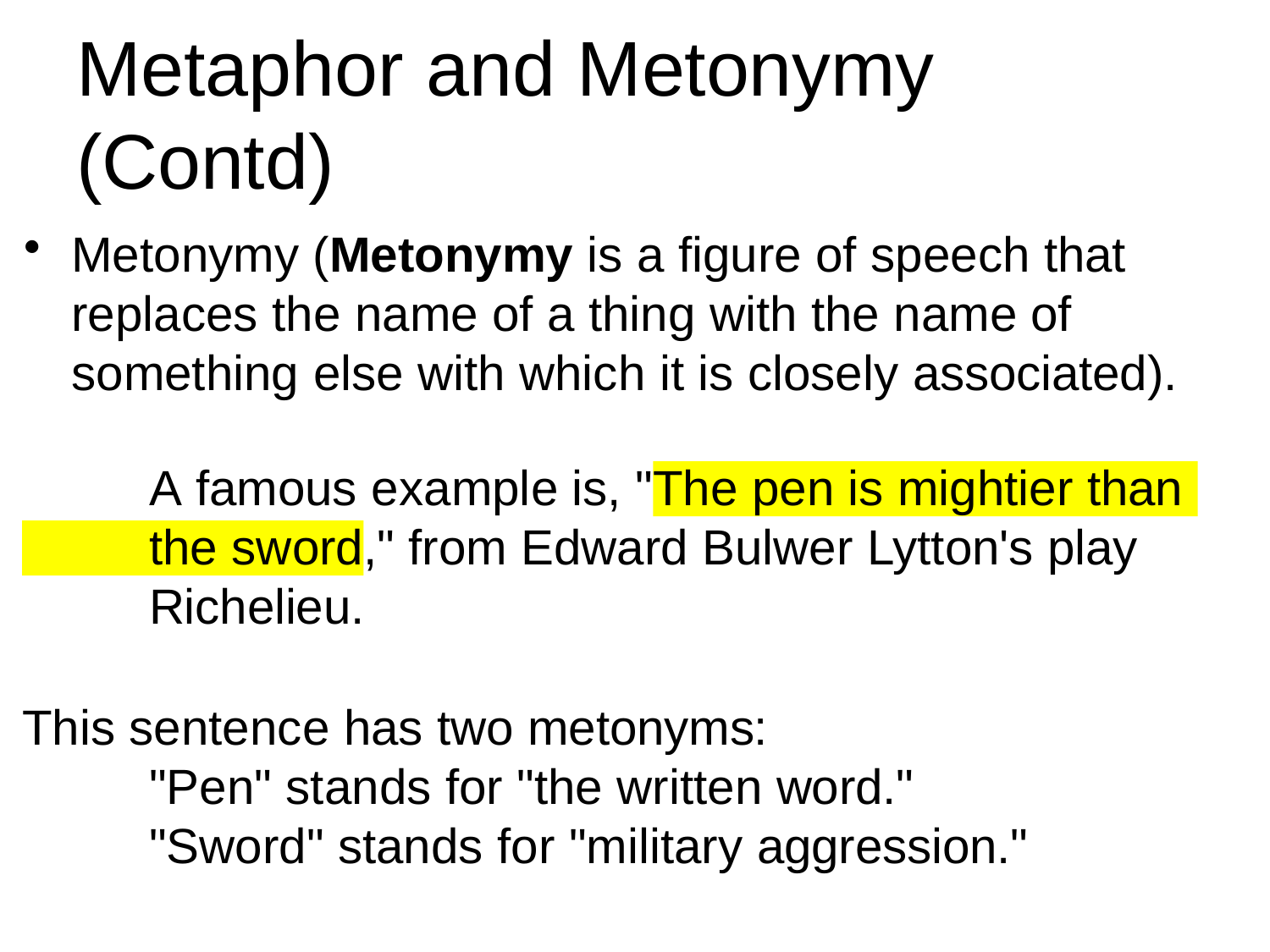

# Metaphor and Metonymy (Contd)
Metonymy (Metonymy is a figure of speech that replaces the name of a thing with the name of something else with which it is closely associated).
A famous example is, "The pen is mightier than the sword," from Edward Bulwer Lytton's play Richelieu.

This sentence has two metonyms:
"Pen" stands for "the written word." "Sword" stands for "military aggression."